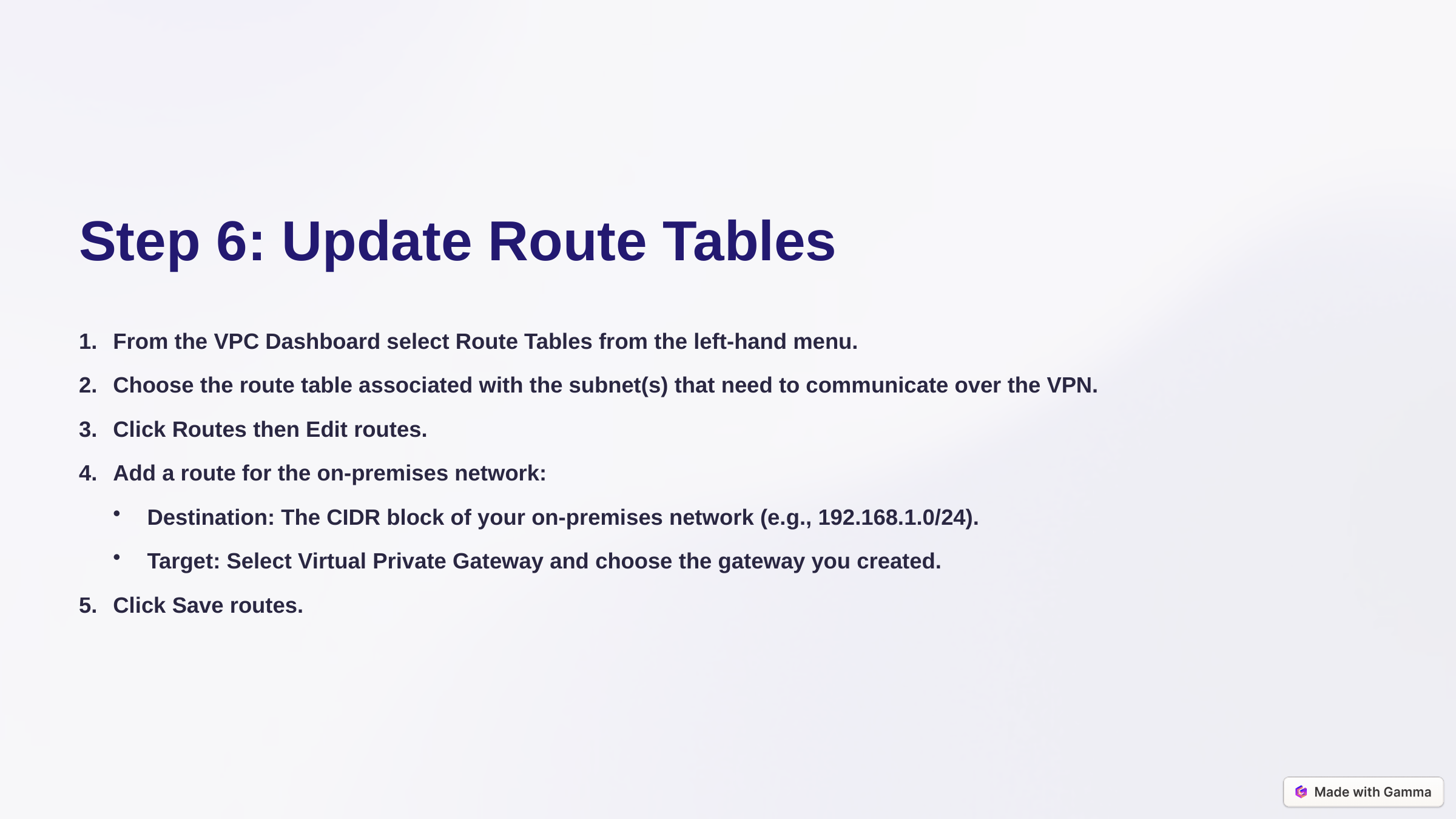

Step 6: Update Route Tables
From the VPC Dashboard select Route Tables from the left-hand menu.
Choose the route table associated with the subnet(s) that need to communicate over the VPN.
Click Routes then Edit routes.
Add a route for the on-premises network:
Destination: The CIDR block of your on-premises network (e.g., 192.168.1.0/24).
Target: Select Virtual Private Gateway and choose the gateway you created.
Click Save routes.